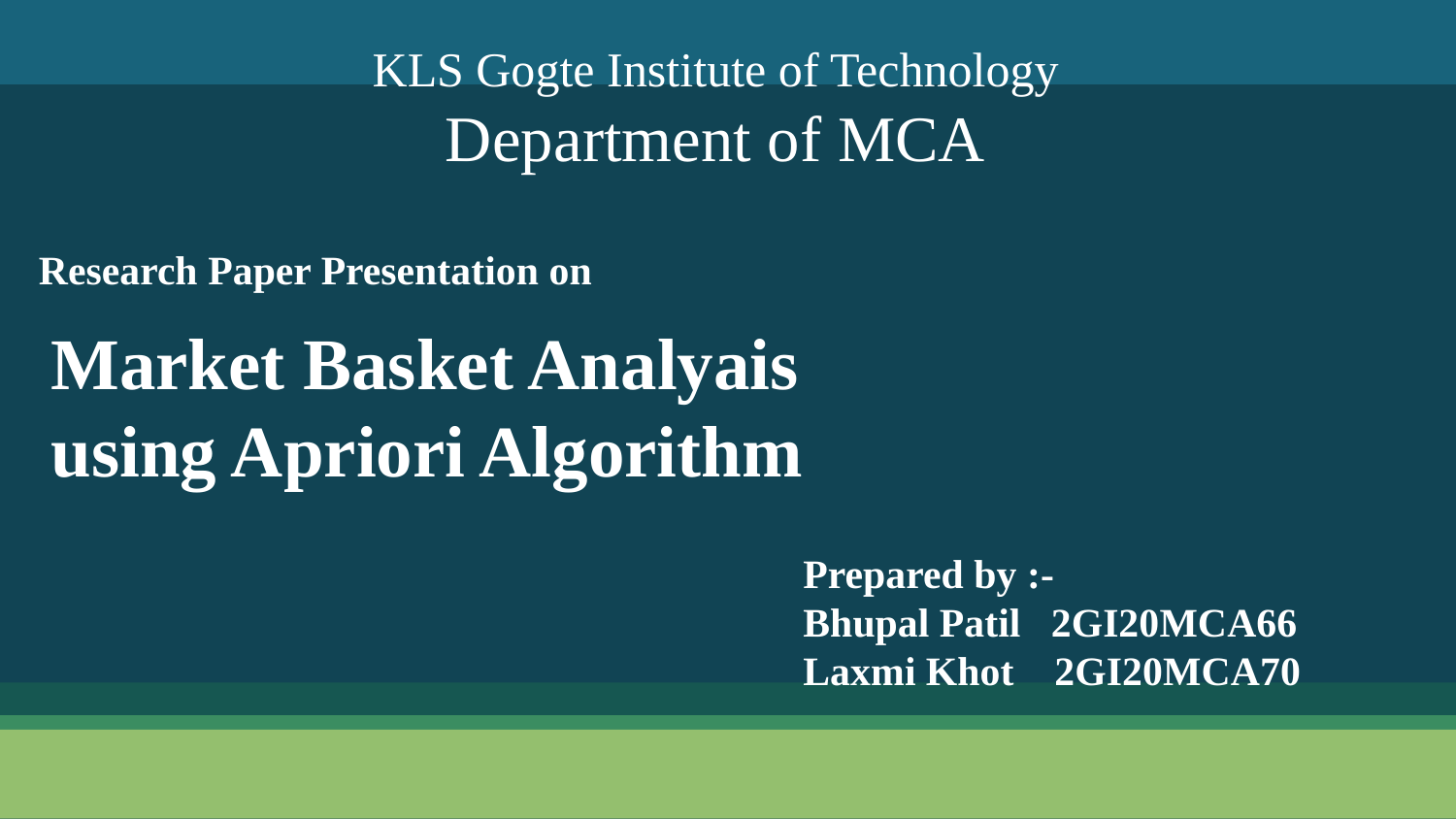

KLS Gogte Institute of Technology
Department of MCA
Research Paper Presentation on
# Market Basket Analyais using Apriori Algorithm
Prepared by :-
Bhupal Patil   2GI20MCA66
Laxmi Khot    2GI20MCA70